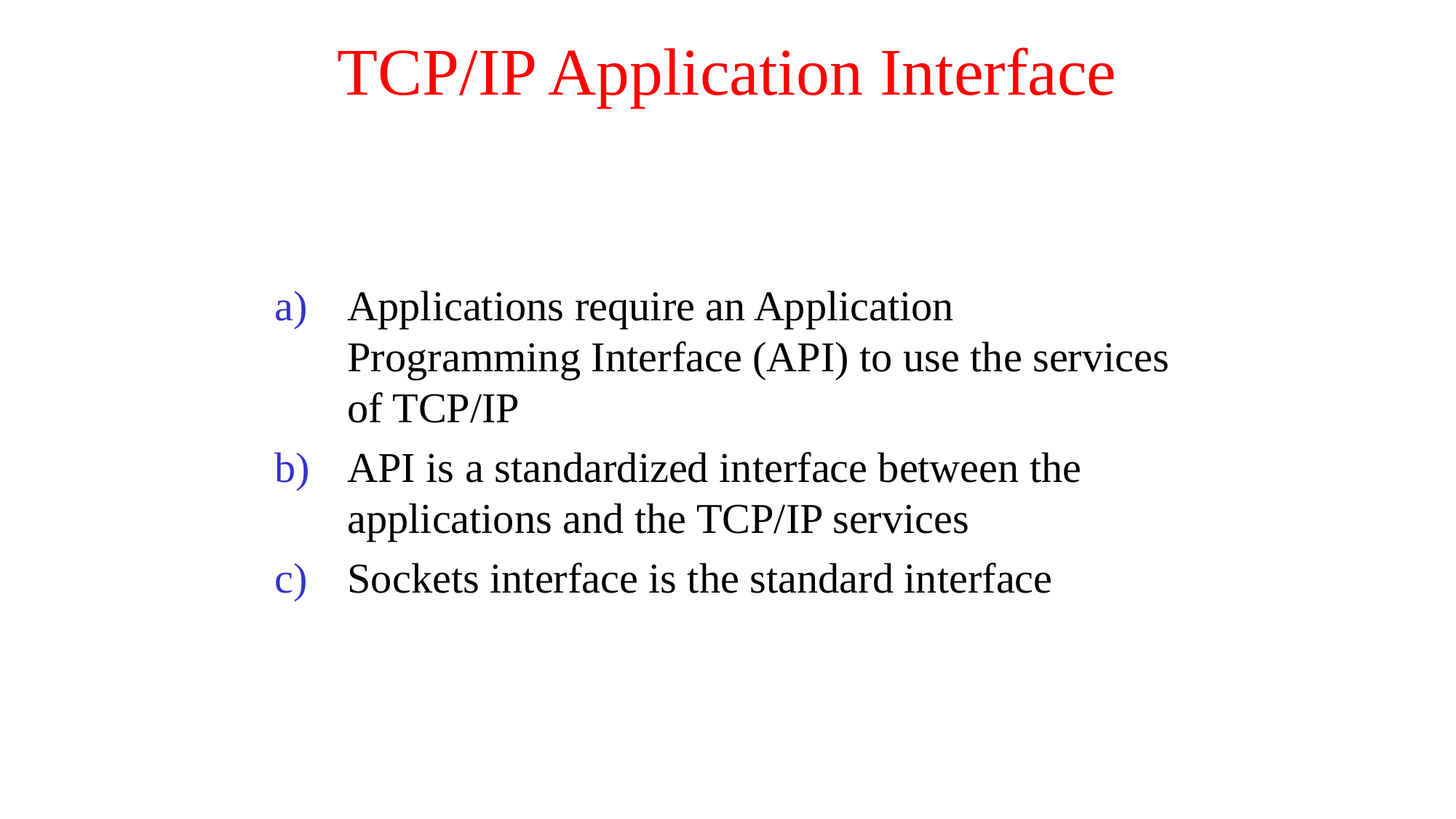

# TCP/IP Application Interface
Applications require an Application Programming Interface (API) to use the services of TCP/IP
API is a standardized interface between the applications and the TCP/IP services
Sockets interface is the standard interface